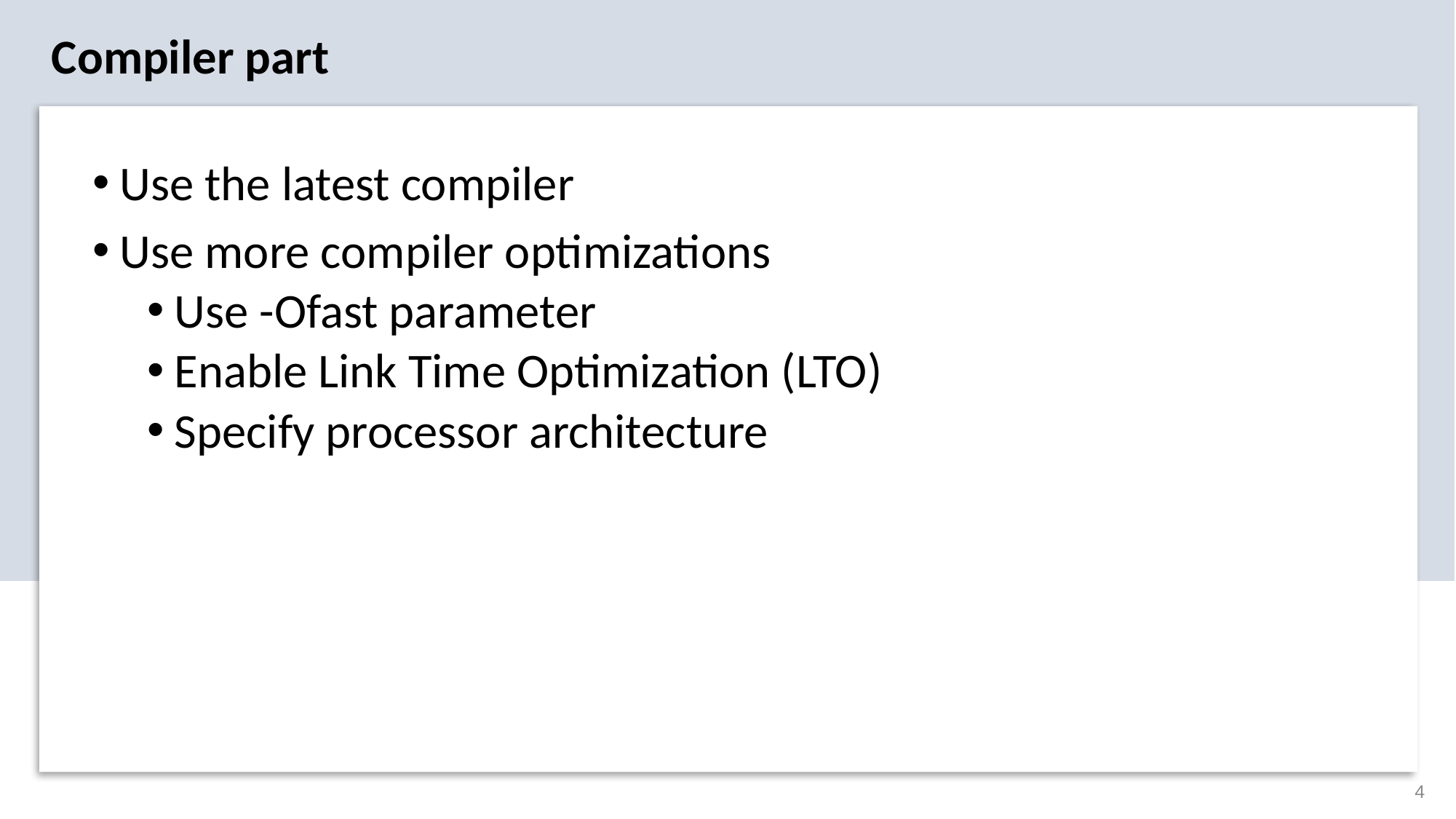

Compiler part
Use the latest compiler
Use more compiler optimizations
Use -Ofast parameter
Enable Link Time Optimization (LTO)
Specify processor architecture
4